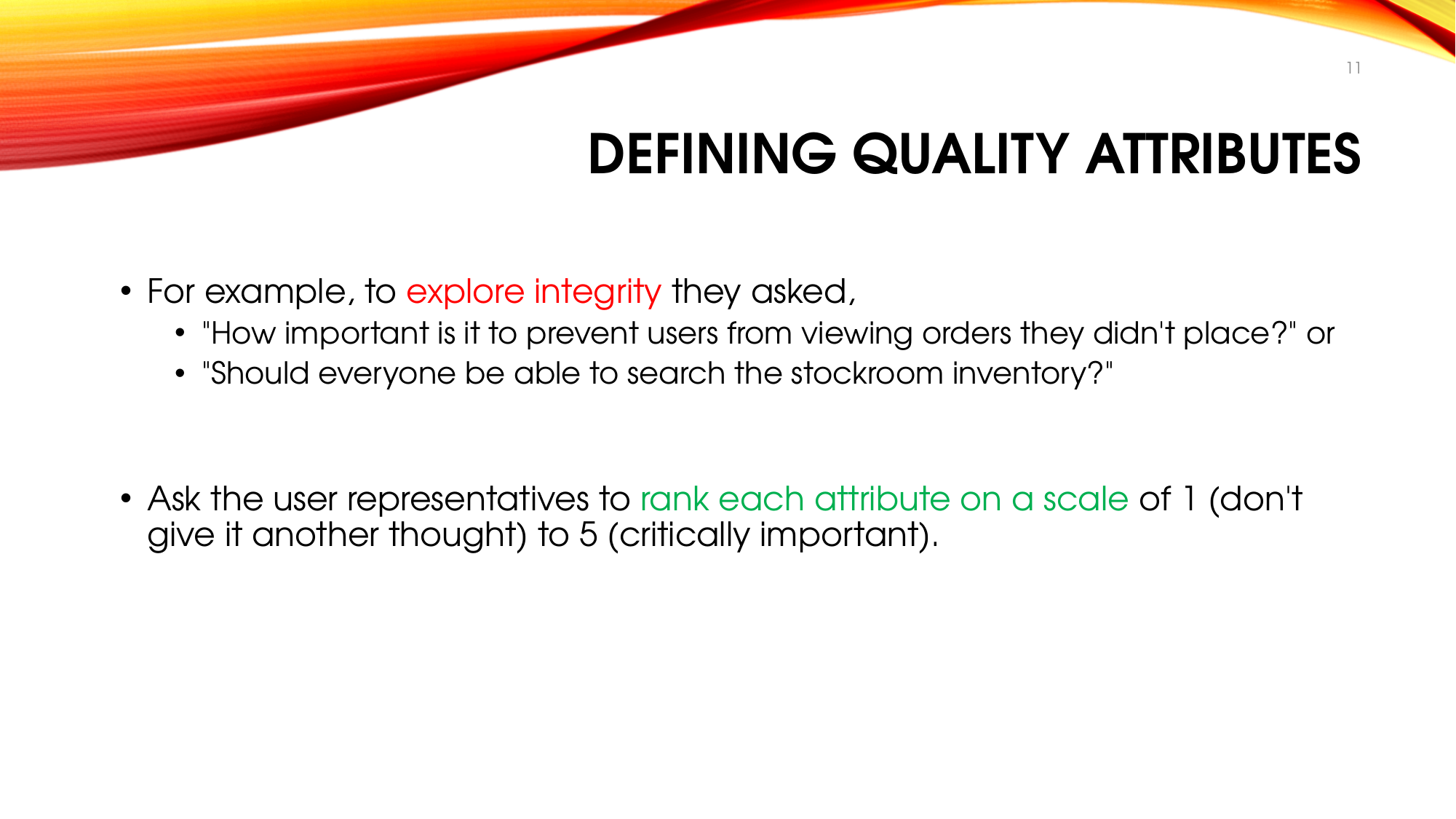

# Defining Quality Attributes
11
For example, to explore integrity they asked,
"How important is it to prevent users from viewing orders they didn't place?" or
"Should everyone be able to search the stockroom inventory?"

Ask the user representatives to rank each attribute on a scale of 1 (don't give it another thought) to 5 (critically important).